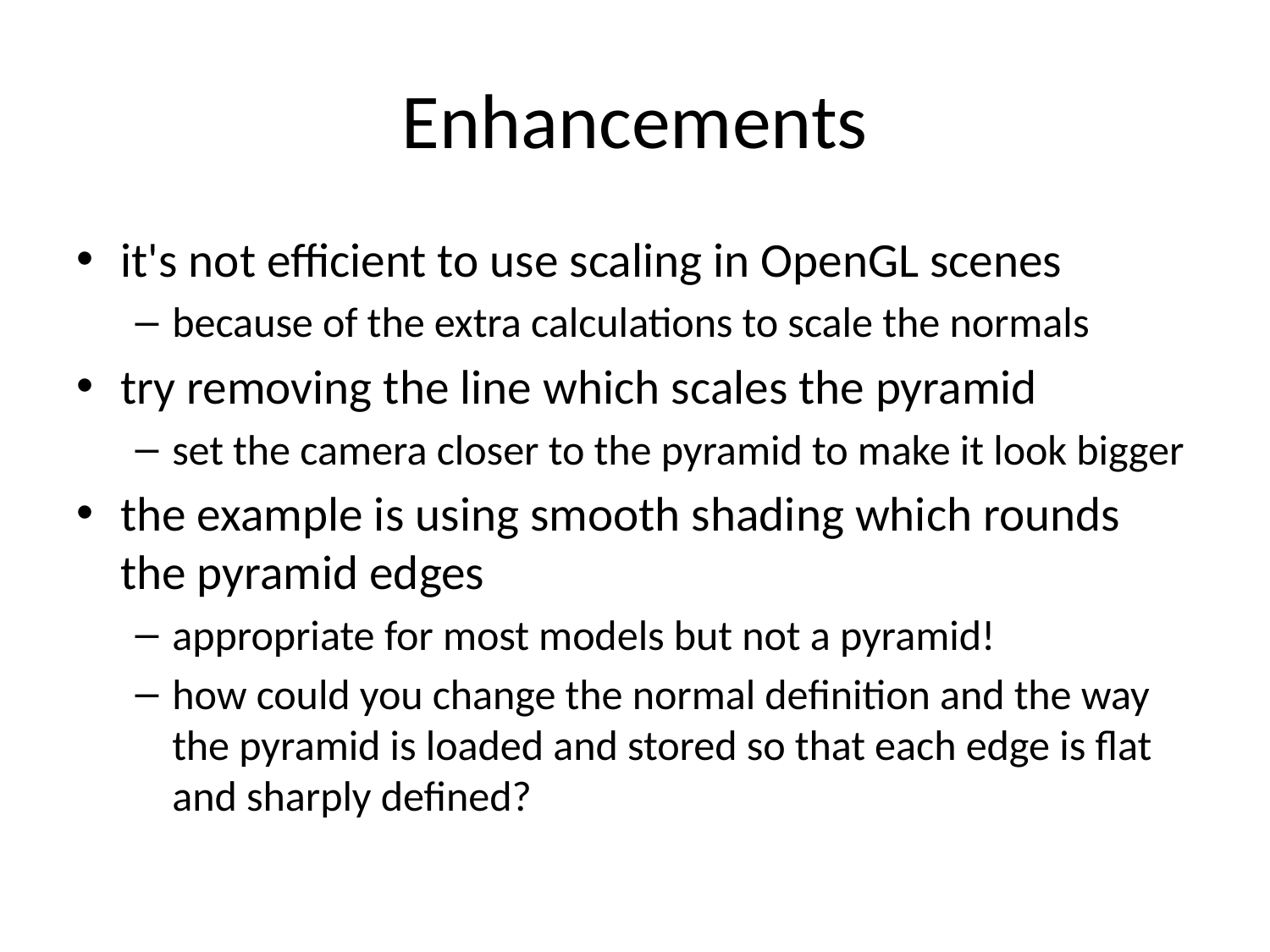

# Enhancements
it's not efficient to use scaling in OpenGL scenes
because of the extra calculations to scale the normals
try removing the line which scales the pyramid
set the camera closer to the pyramid to make it look bigger
the example is using smooth shading which rounds the pyramid edges
appropriate for most models but not a pyramid!
how could you change the normal definition and the way the pyramid is loaded and stored so that each edge is flat and sharply defined?